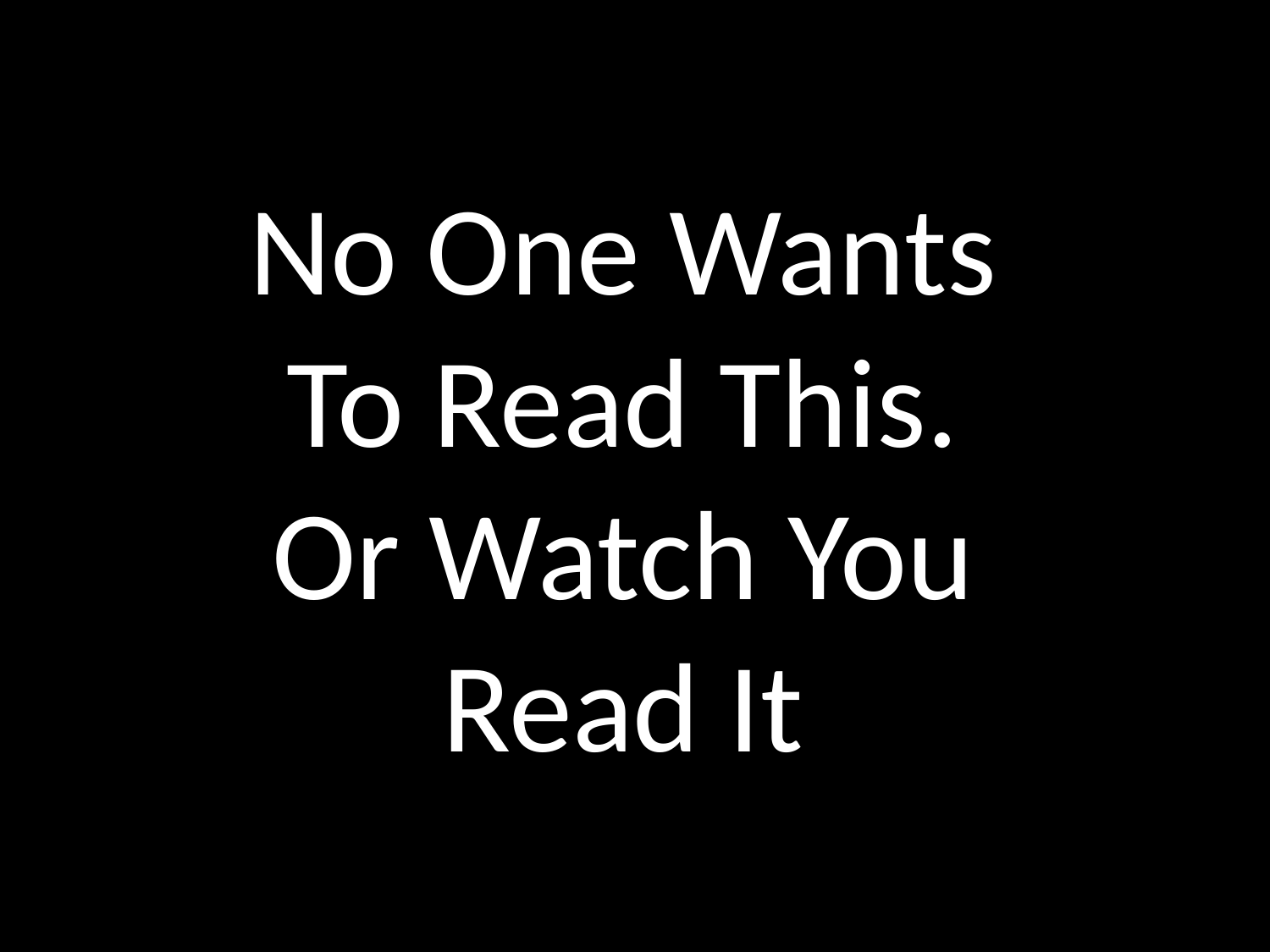

No One Wants To Read This. Or Watch You Read It